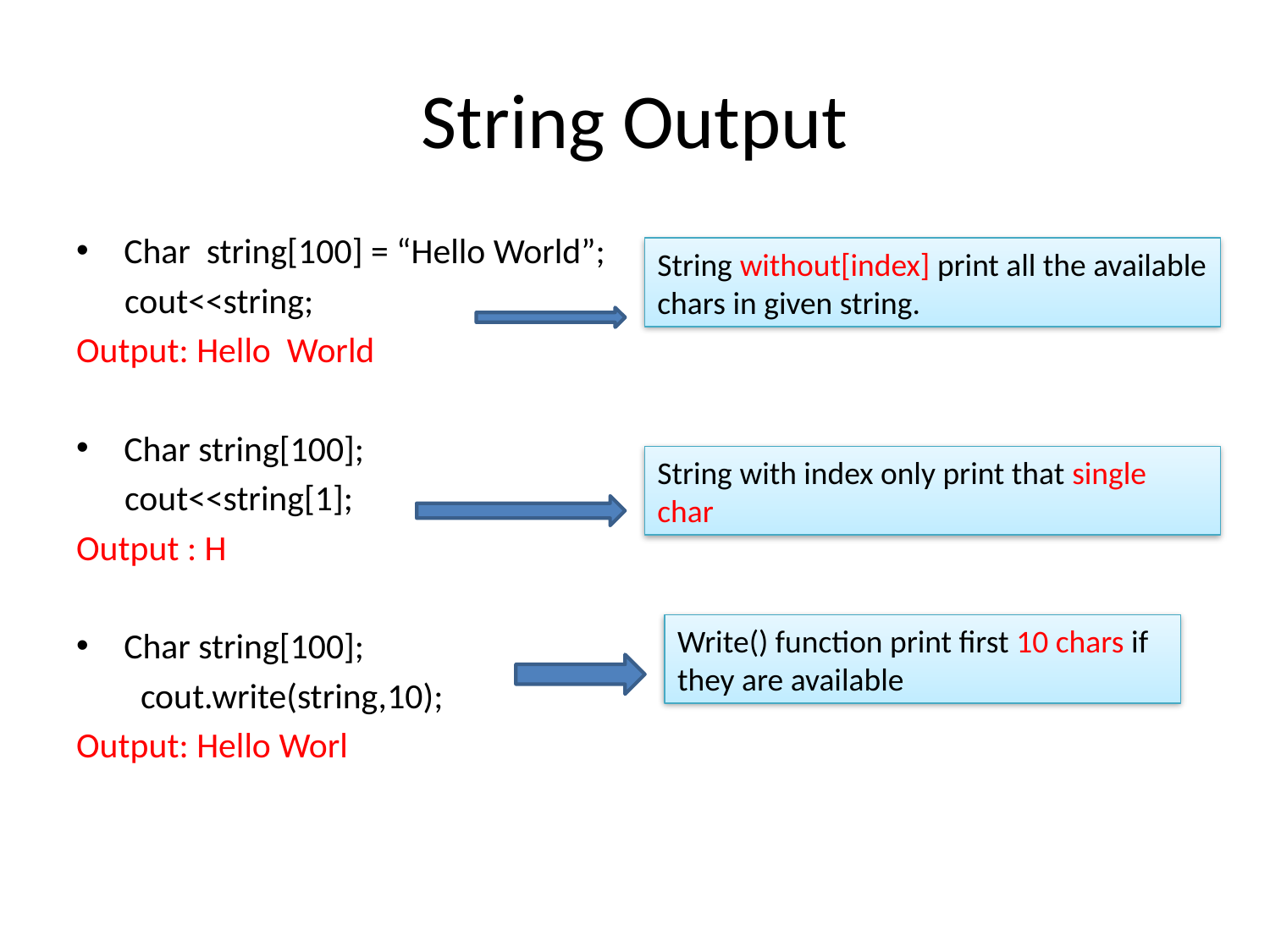

# String Output
Char  string[100] = “Hello World”;
      cout<<string;
Output: Hello  World

Char string[100];
      cout<<string[1];
Output : H

Char string[100];
        cout.write(string,10);
Output: Hello Worl
String without[index] print all the available chars in given string.

String with index only print that single char

Write() function print first 10 chars if they are available